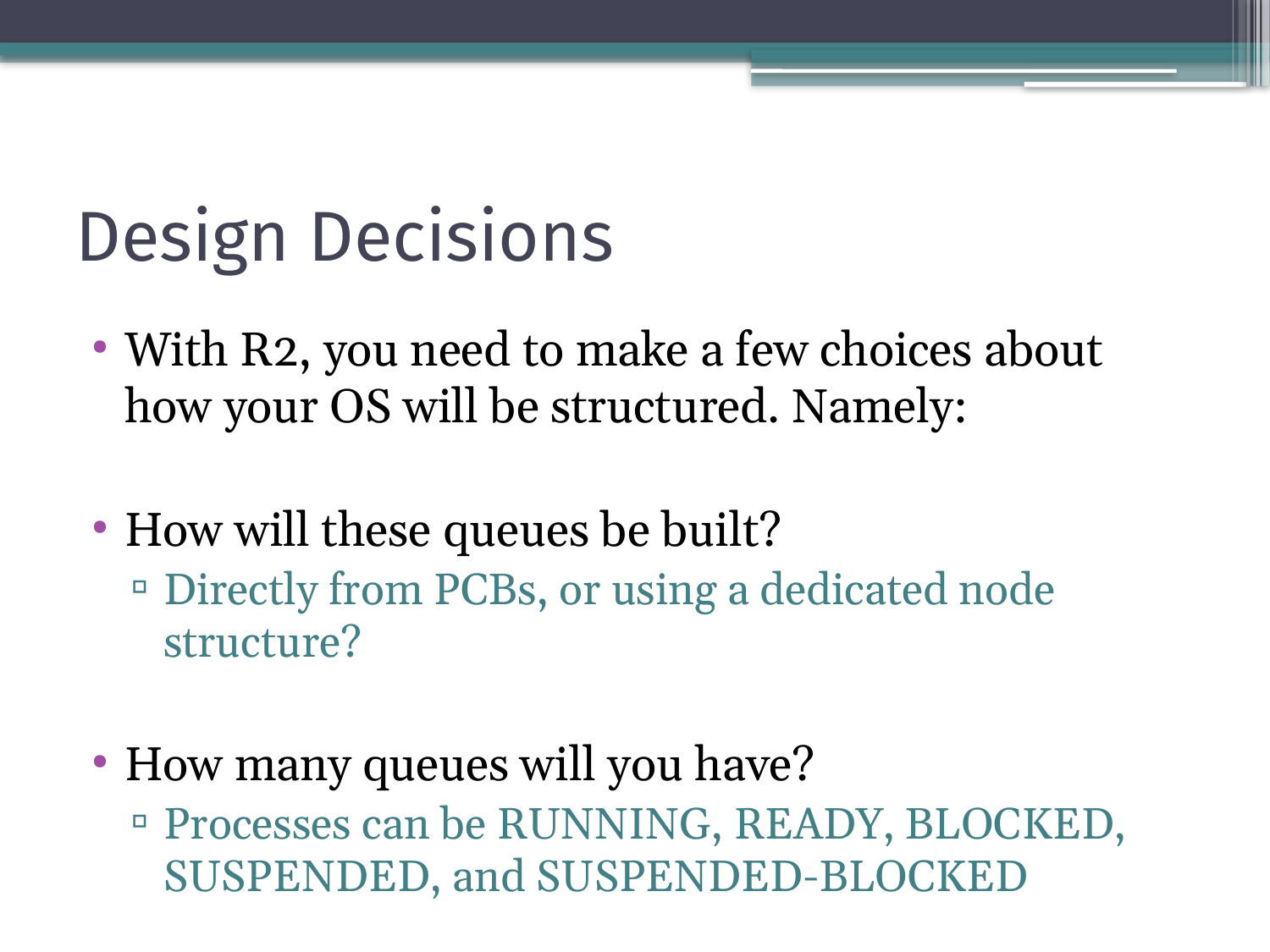

# Design Decisions
With R2, you need to make a few choices about how your OS will be structured. Namely:

How will these queues be built?
Directly from PCBs, or using a dedicated node structure?

How many queues will you have?
Processes can be RUNNING, READY, BLOCKED, SUSPENDED, and SUSPENDED-BLOCKED